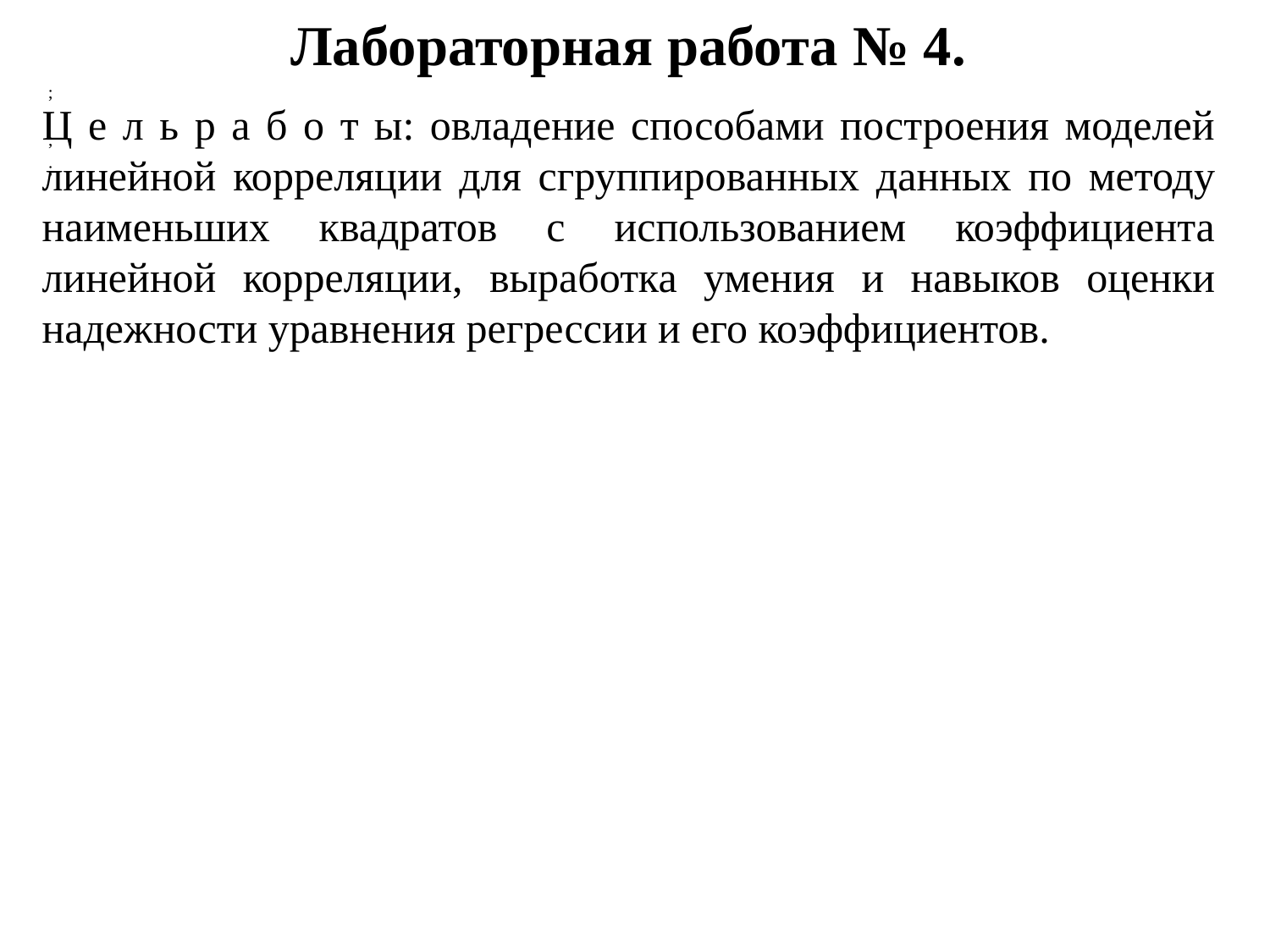

# Лабораторная работа № 4.
Ц е л ь р а б о т ы: овладение способами построения моделей линейной корреляции для сгруппированных данных по методу наименьших квадратов с использованием коэффициента линейной корреляции, выработка умения и навыков оценки надежности уравнения регрессии и его коэффициентов.
;

;

;